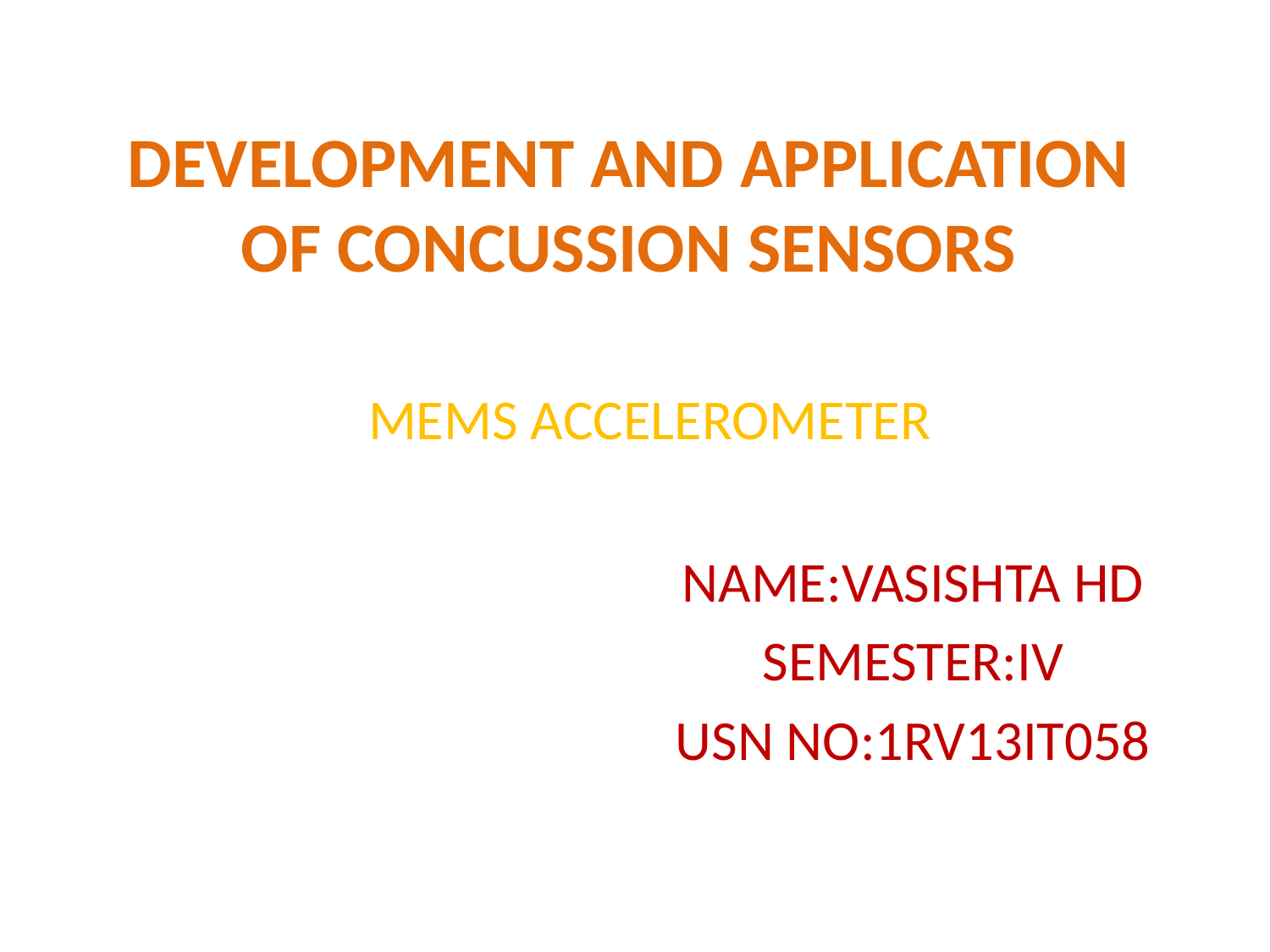

# DEVELOPMENT AND APPLICATION OF CONCUSSION SENSORS
MEMS ACCELEROMETER
NAME:VASISHTA HD
SEMESTER:IV
USN NO:1RV13IT058